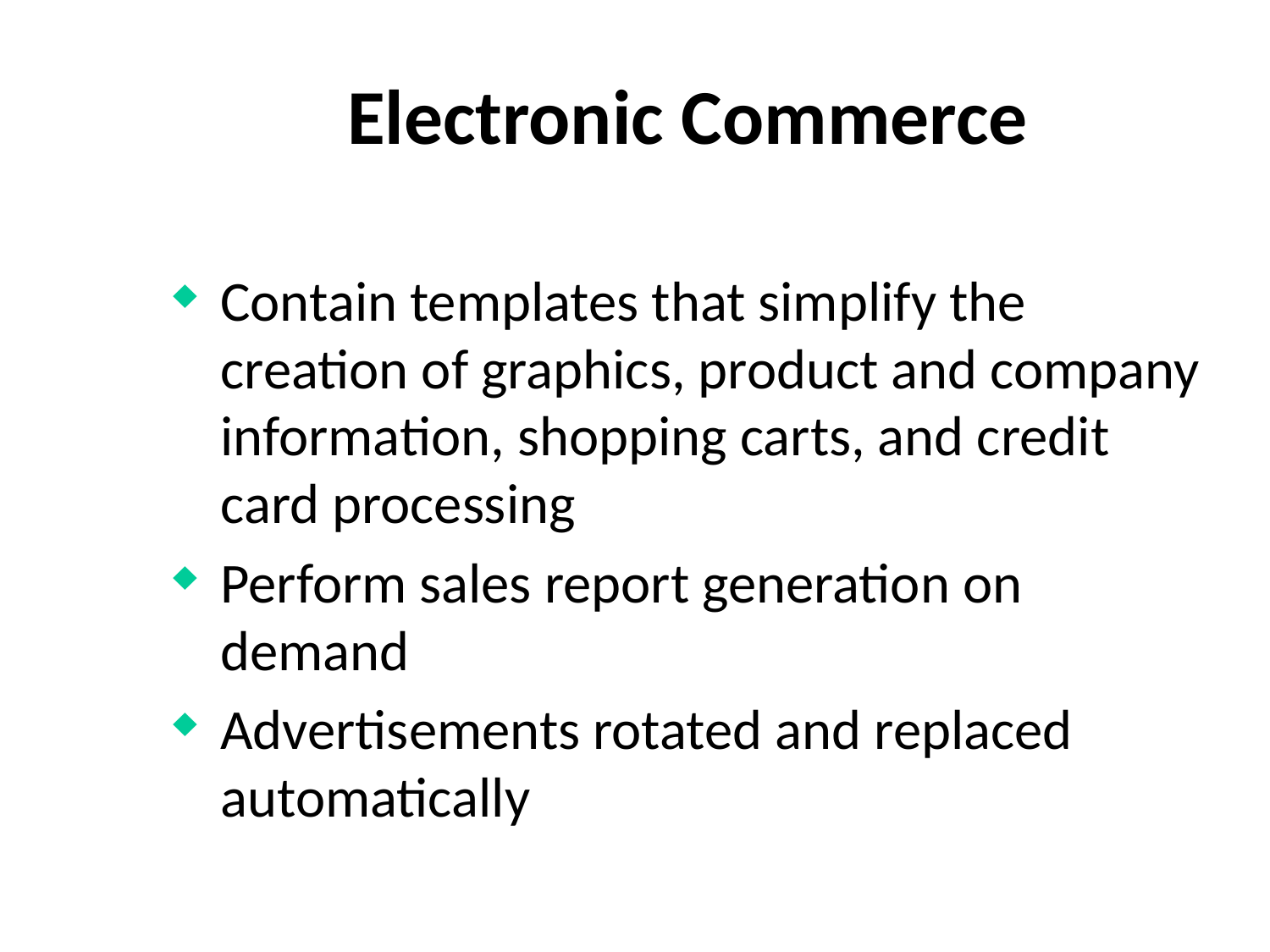

# Electronic Commerce
Contain templates that simplify the creation of graphics, product and company information, shopping carts, and credit card processing
Perform sales report generation on demand
Advertisements rotated and replaced automatically